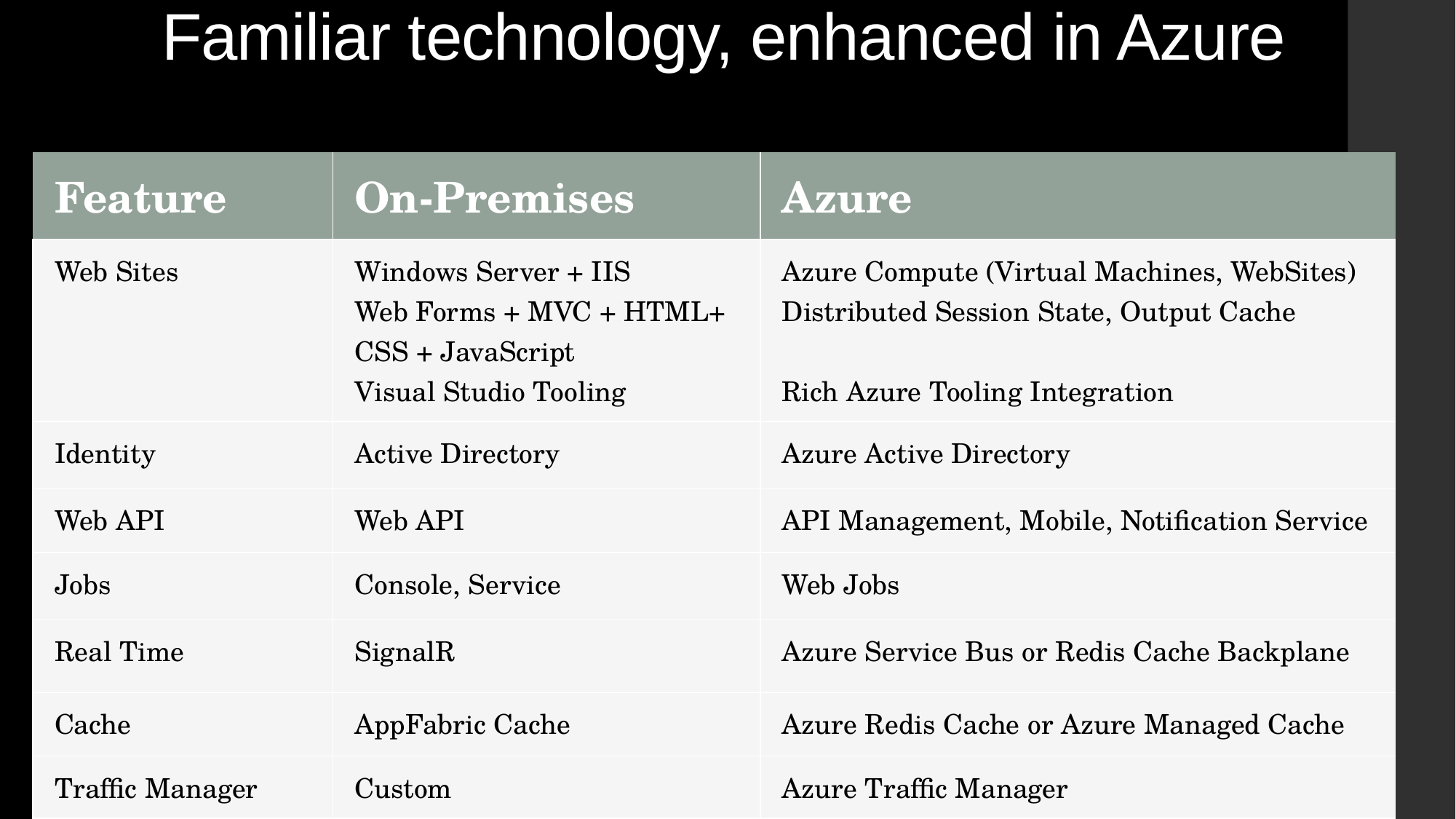

# Familiar technology, enhanced in Azure
| Feature | On-Premises | Azure |
| --- | --- | --- |
| Web Sites | Windows Server + IIS Web Forms + MVC + HTML+ CSS + JavaScript Visual Studio Tooling | Azure Compute (Virtual Machines, WebSites) Distributed Session State, Output Cache Rich Azure Tooling Integration |
| Identity | Active Directory | Azure Active Directory |
| Web API | Web API | API Management, Mobile, Notification Service |
| Jobs | Console, Service | Web Jobs |
| Real Time | SignalR | Azure Service Bus or Redis Cache Backplane |
| Cache | AppFabric Cache | Azure Redis Cache or Azure Managed Cache |
| Traffic Manager | Custom | Azure Traffic Manager |